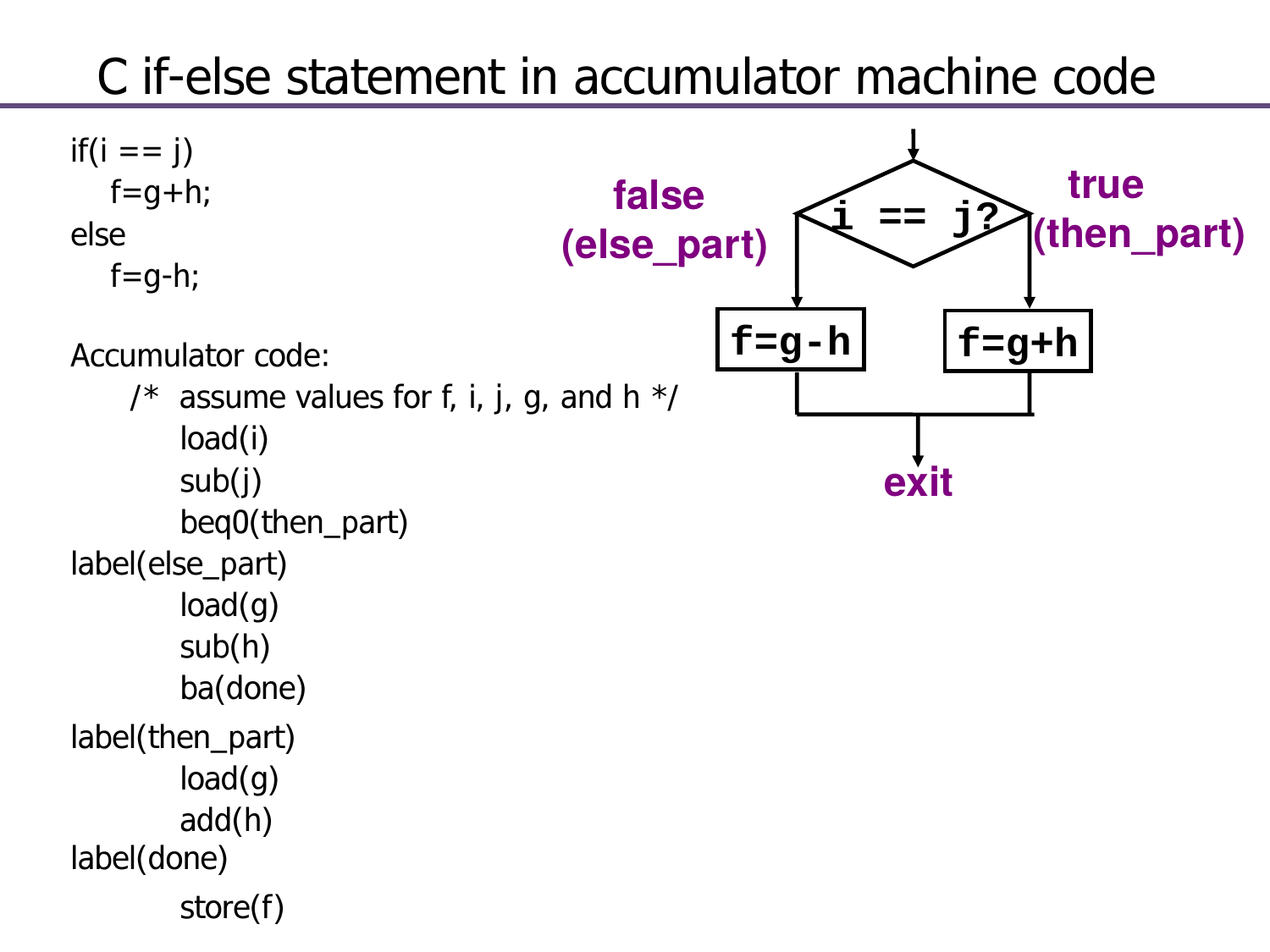

# C if-else statement in accumulator machine code
if(i == j)
    f=g+h;
else
    f=g-h;

Accumulator code:
      /*  assume values for f, i, j, g, and h */
           load(i)
           sub(j)
           beq0(then_part)
label(else_part)
           load(g)
           sub(h)
           ba(done)
label(then_part)
           load(g)
           add(h)
label(done)
           store(f)

   true
        (then_part)

false
(else_part)
i == j?

f=g-h
f=g+h

exit